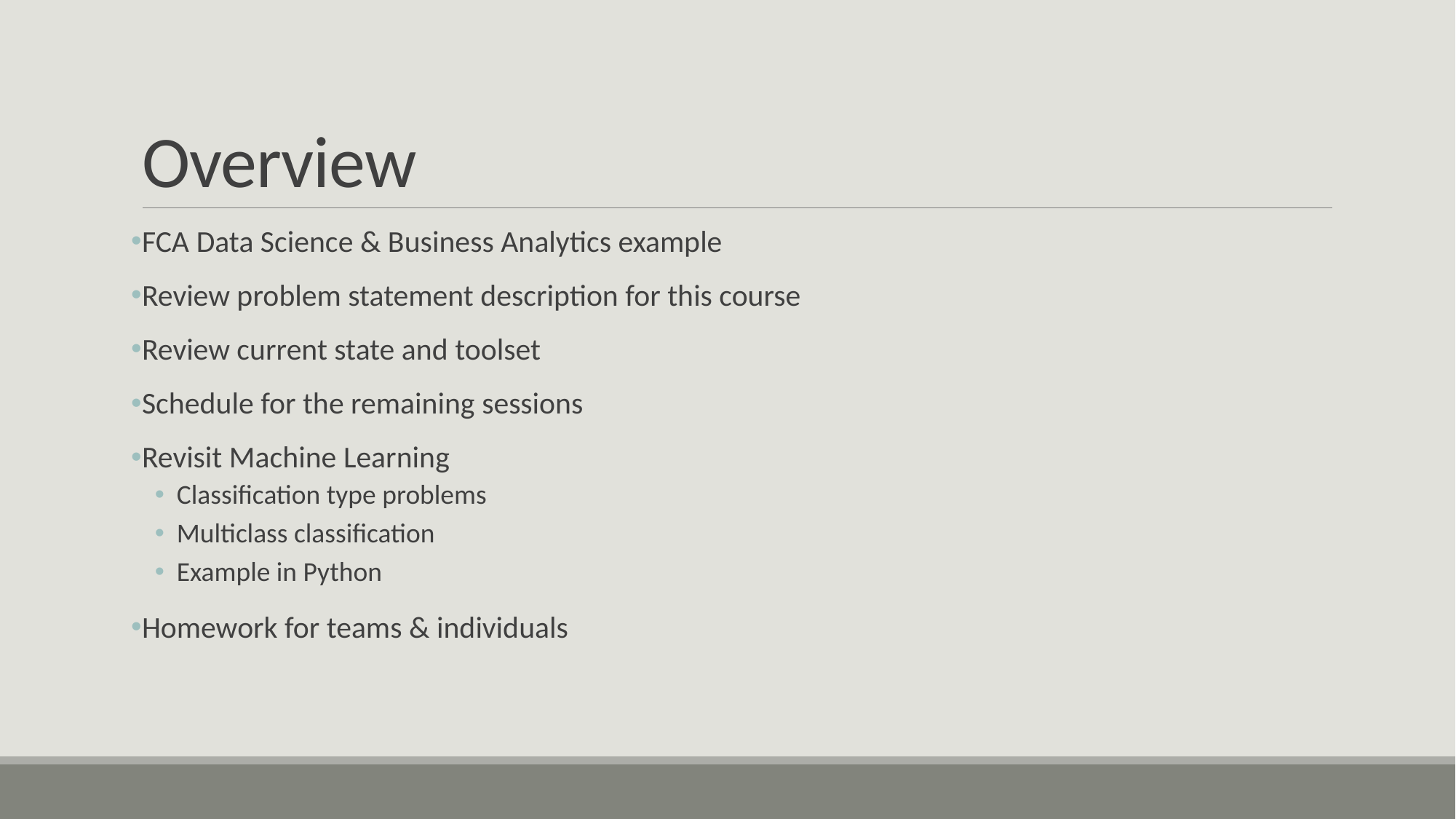

# Overview
FCA Data Science & Business Analytics example
Review problem statement description for this course
Review current state and toolset
Schedule for the remaining sessions
Revisit Machine Learning
Classification type problems
Multiclass classification
Example in Python
Homework for teams & individuals